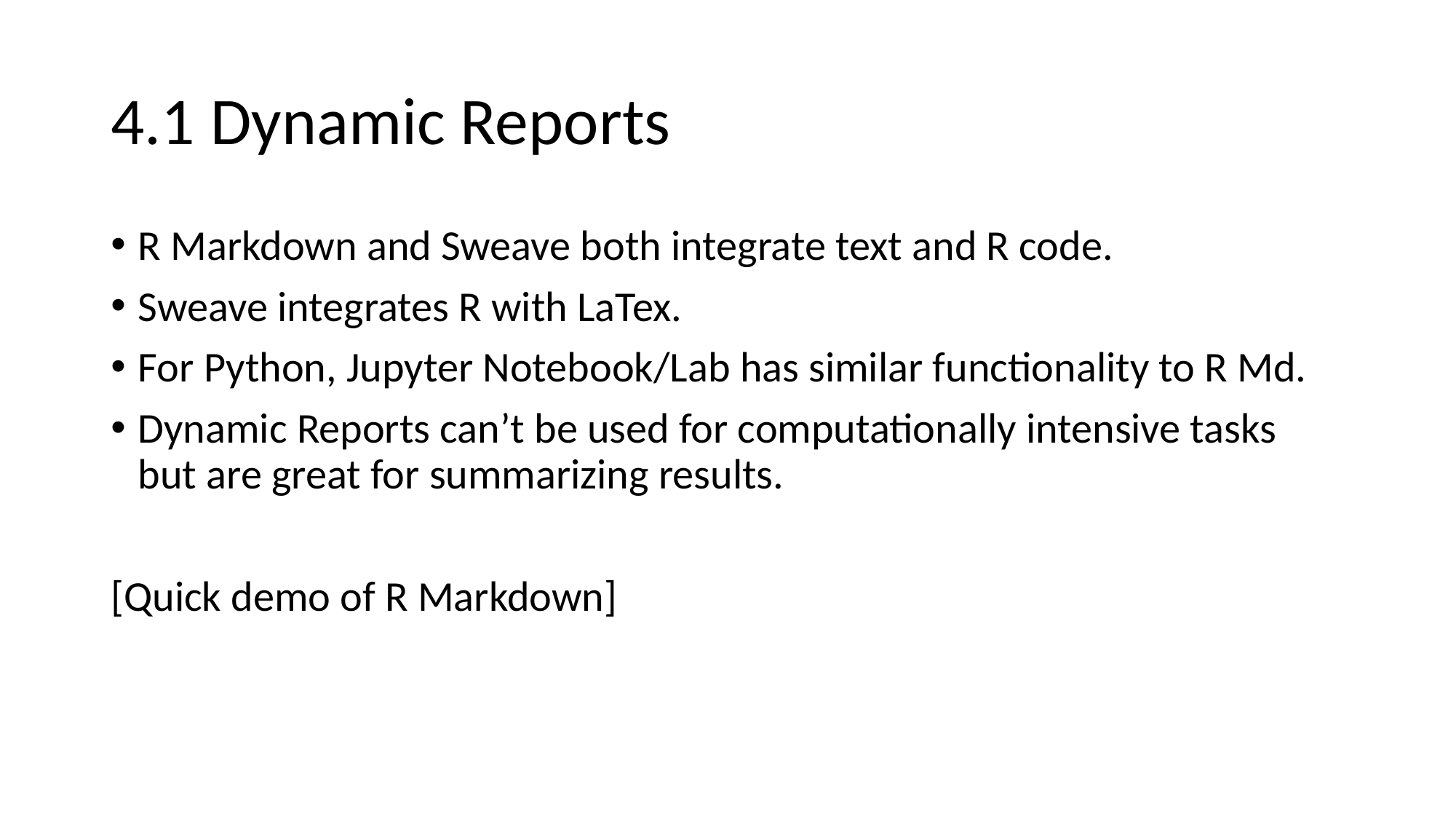

# 4.1 Dynamic Reports
R Markdown and Sweave both integrate text and R code.
Sweave integrates R with LaTex.
For Python, Jupyter Notebook/Lab has similar functionality to R Md.
Dynamic Reports can’t be used for computationally intensive tasks but are great for summarizing results.

[Quick demo of R Markdown]